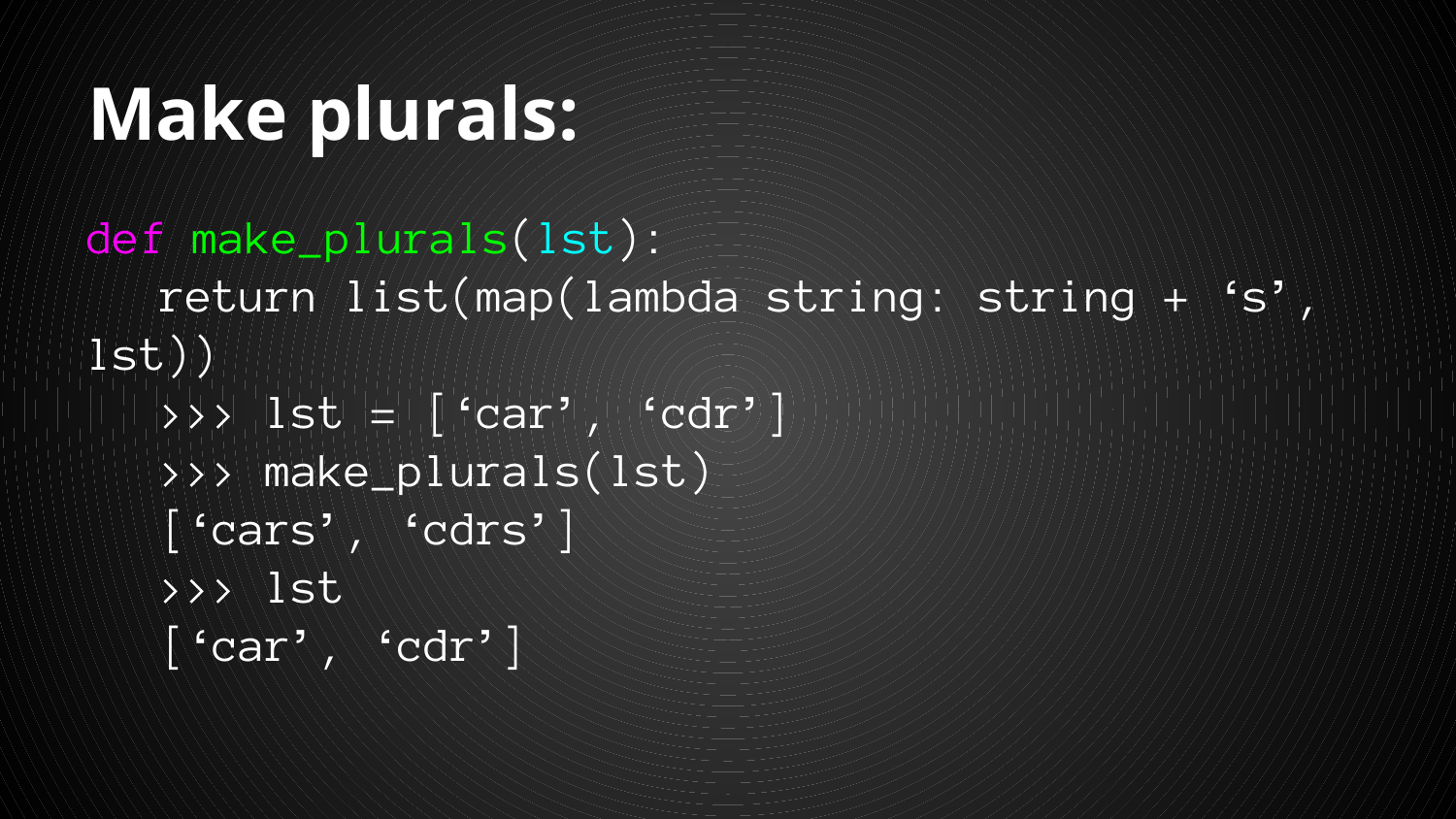

# Make plurals:
def make_plurals(lst):
return list(map(lambda string: string + ‘s’, lst))
>>> lst = [‘car’, ‘cdr’]
>>> make_plurals(lst)
[‘cars’, ‘cdrs’]
>>> lst
[‘car’, ‘cdr’]